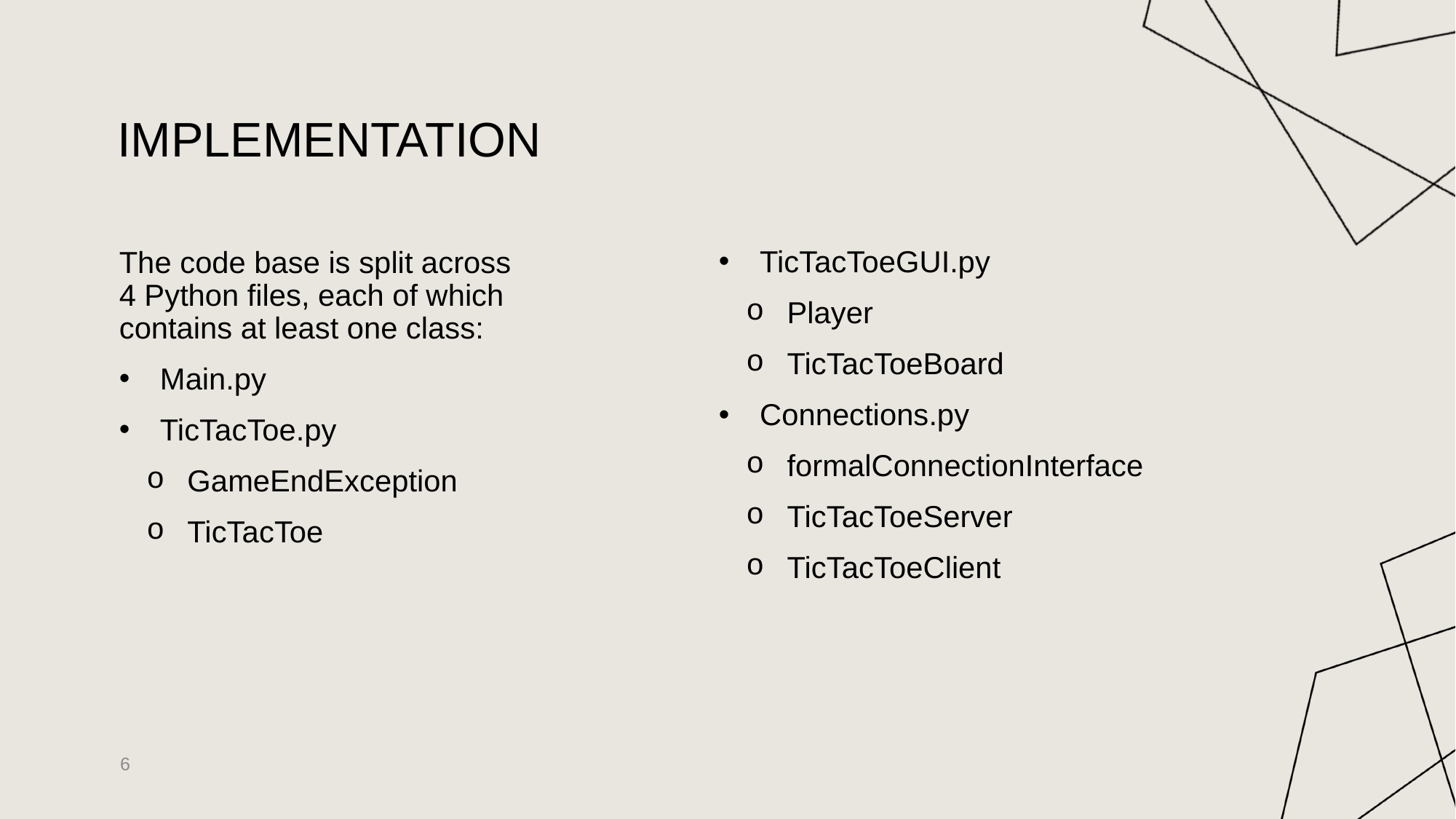

# implementation
TicTacToeGUI.py
Player
TicTacToeBoard
Connections.py
formalConnectionInterface
TicTacToeServer
TicTacToeClient
The code base is split across 4 Python files, each of which contains at least one class:
Main.py
TicTacToe.py
GameEndException
TicTacToe

6